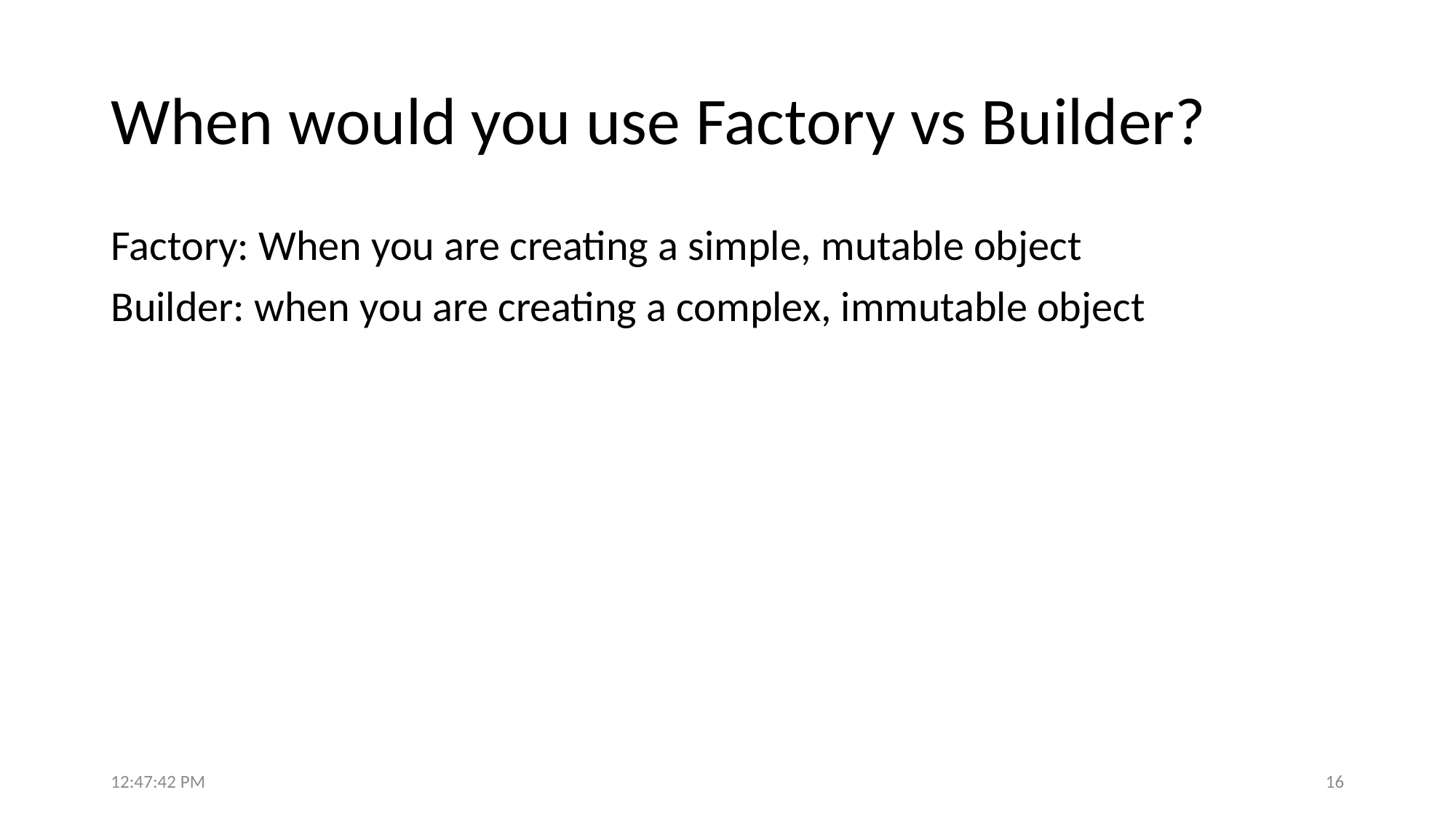

# When would you use Factory vs Builder?
Factory: When you are creating a simple, mutable object
Builder: when you are creating a complex, immutable object
12:47:42 PM
16